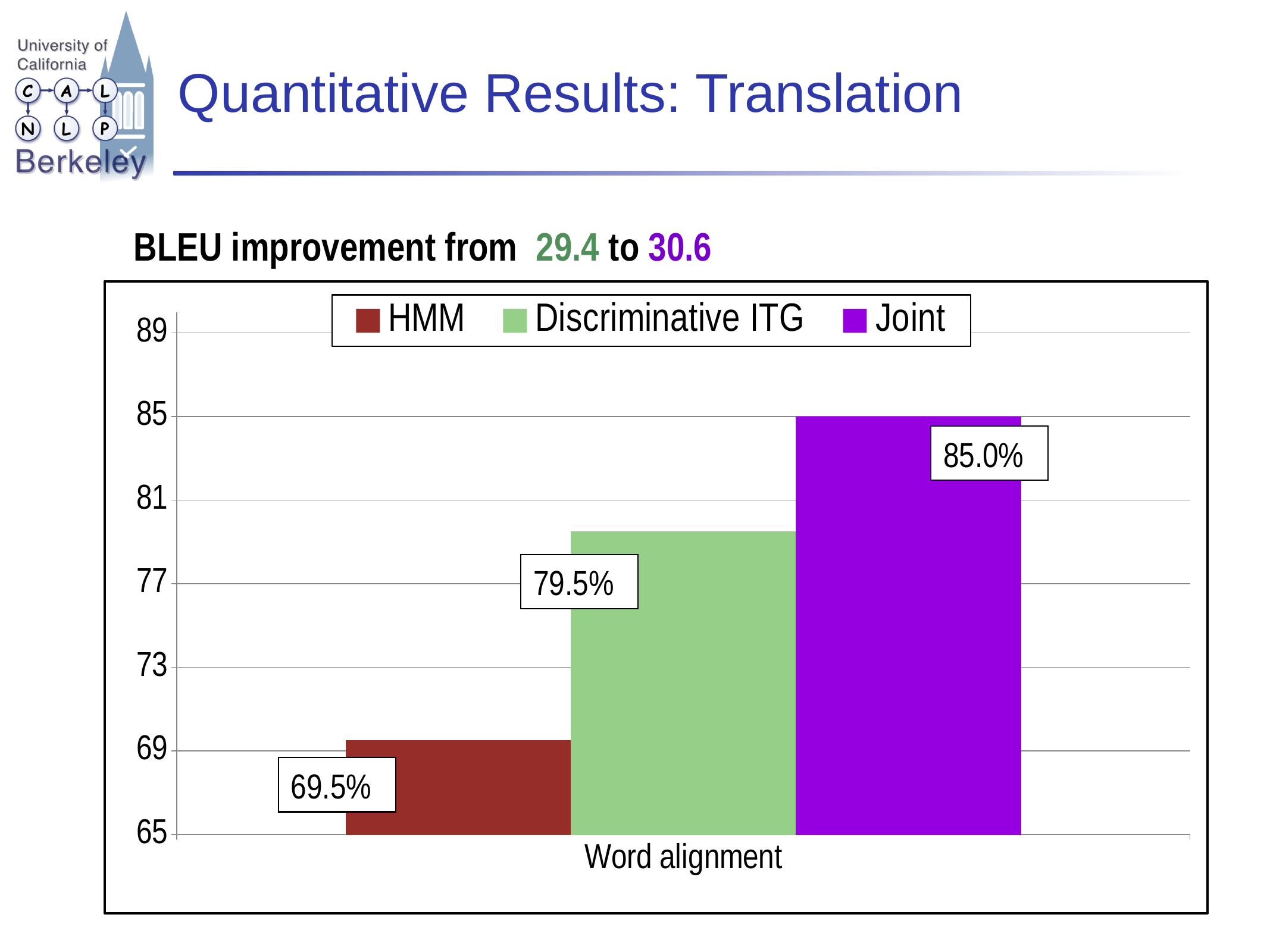

# Quantitative Results: Translation
BLEU improvement from  29.4 to 30.6

### Chart

| Category | HMM | Discriminative ITG | Joint |
|---|---|---|---|
| Word alignment | 69.5 | 79.5 | 85.0 |
85.0%
79.5%
69.5%